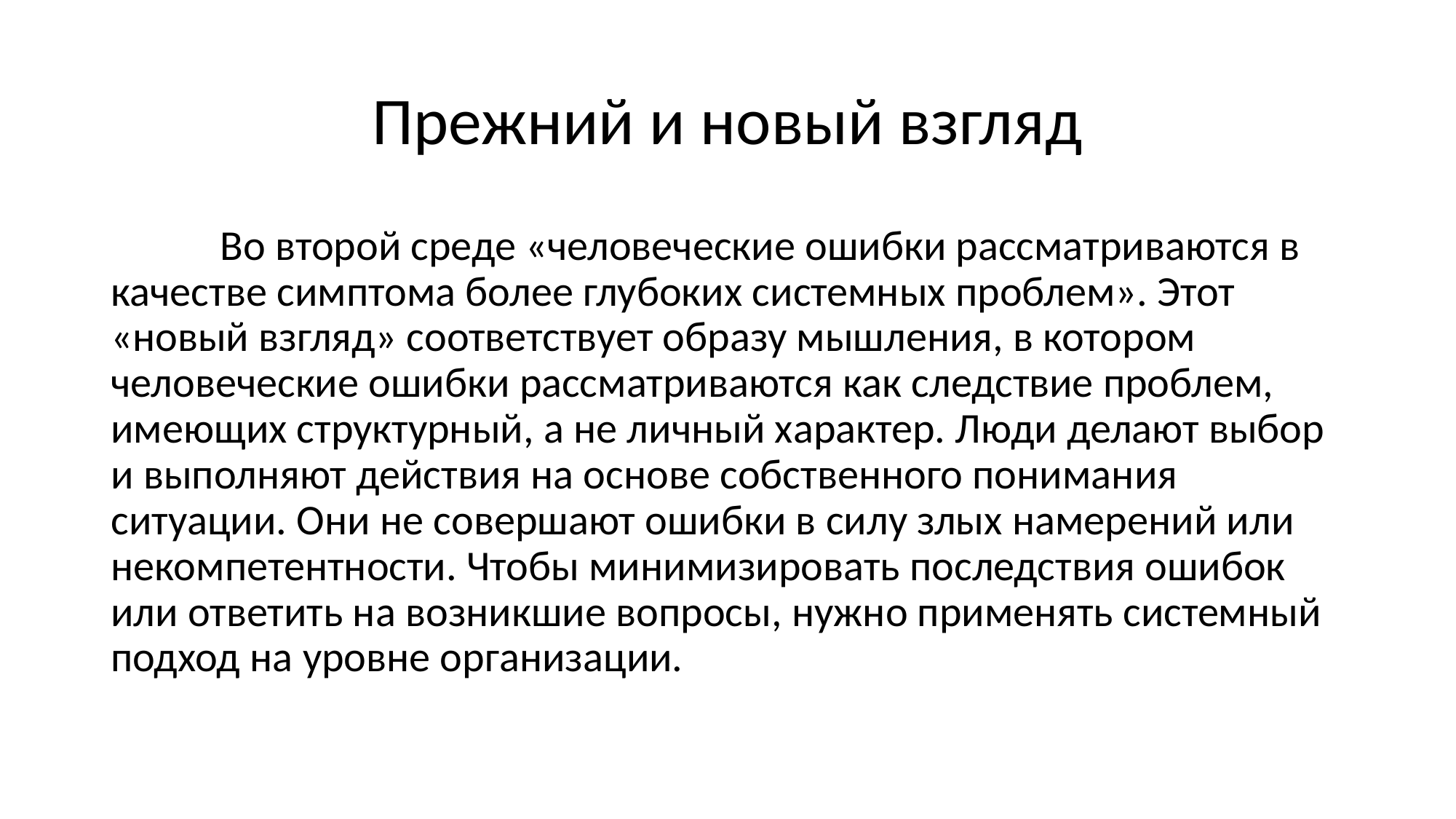

# Прежний и новый взгляд
	Во второй среде «человеческие ошибки рассматриваются в качестве симптома более глубоких системных проблем». Этот «новый взгляд» соответствует образу мышления, в котором человеческие ошибки рассматриваются как следствие проблем, имеющих структурный, а не личный характер. Люди делают выбор и выполняют действия на основе собственного понимания ситуации. Они не совершают ошибки в силу злых намерений или некомпетентности. Чтобы минимизировать последствия ошибок или ответить на возникшие вопросы, нужно применять системный подход на уровне организации.